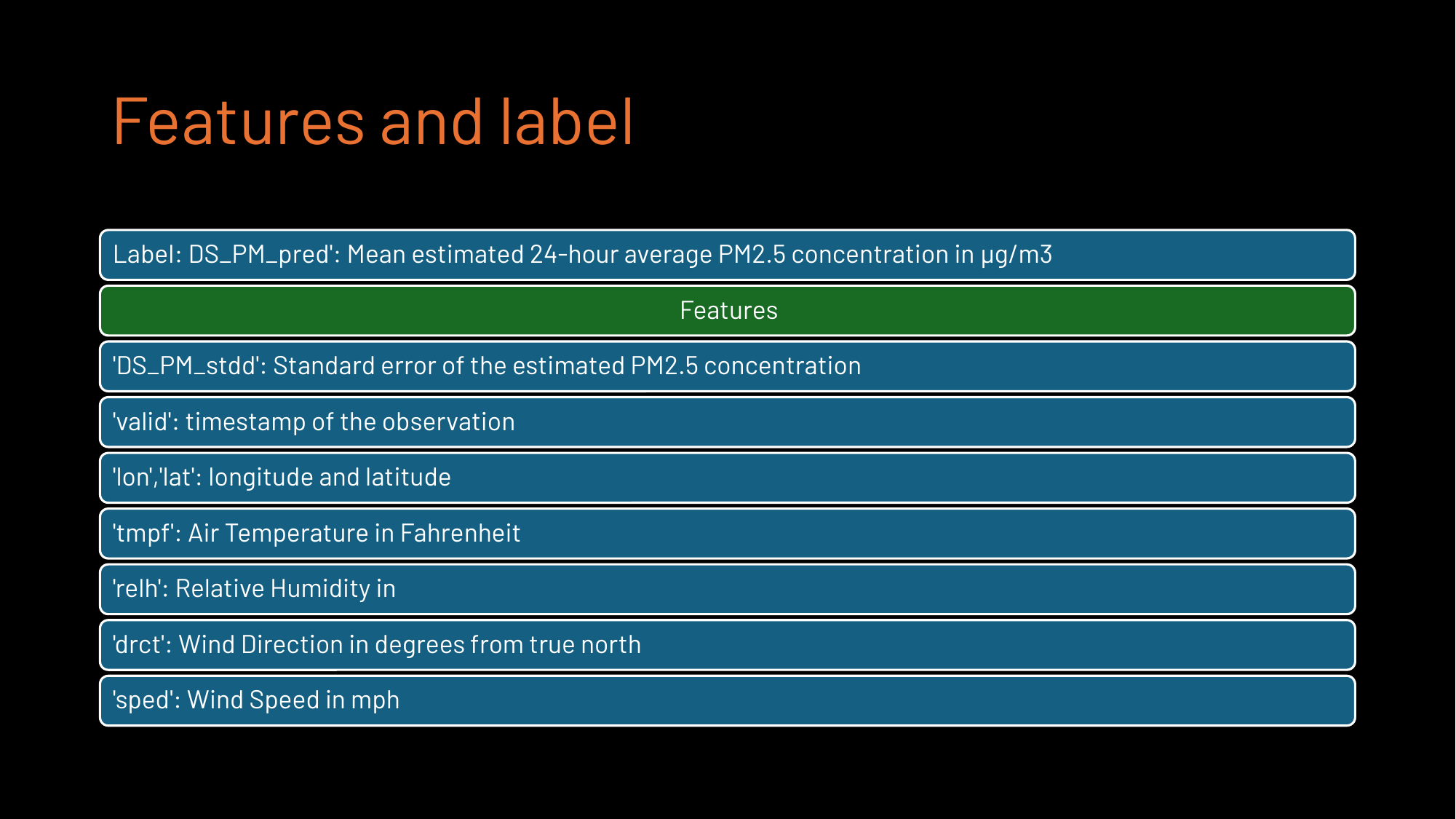

# Features and label
Label: DS_PM_pred': Mean estimated 24-hour average PM2.5 concentration in μg/m3
Features
'DS_PM_stdd': Standard error of the estimated PM2.5 concentration
'valid': timestamp of the observation
'lon','lat': longitude and latitude
'tmpf': Air Temperature in Fahrenheit
'relh': Relative Humidity in
'drct': Wind Direction in degrees from true north
'sped': Wind Speed in mph